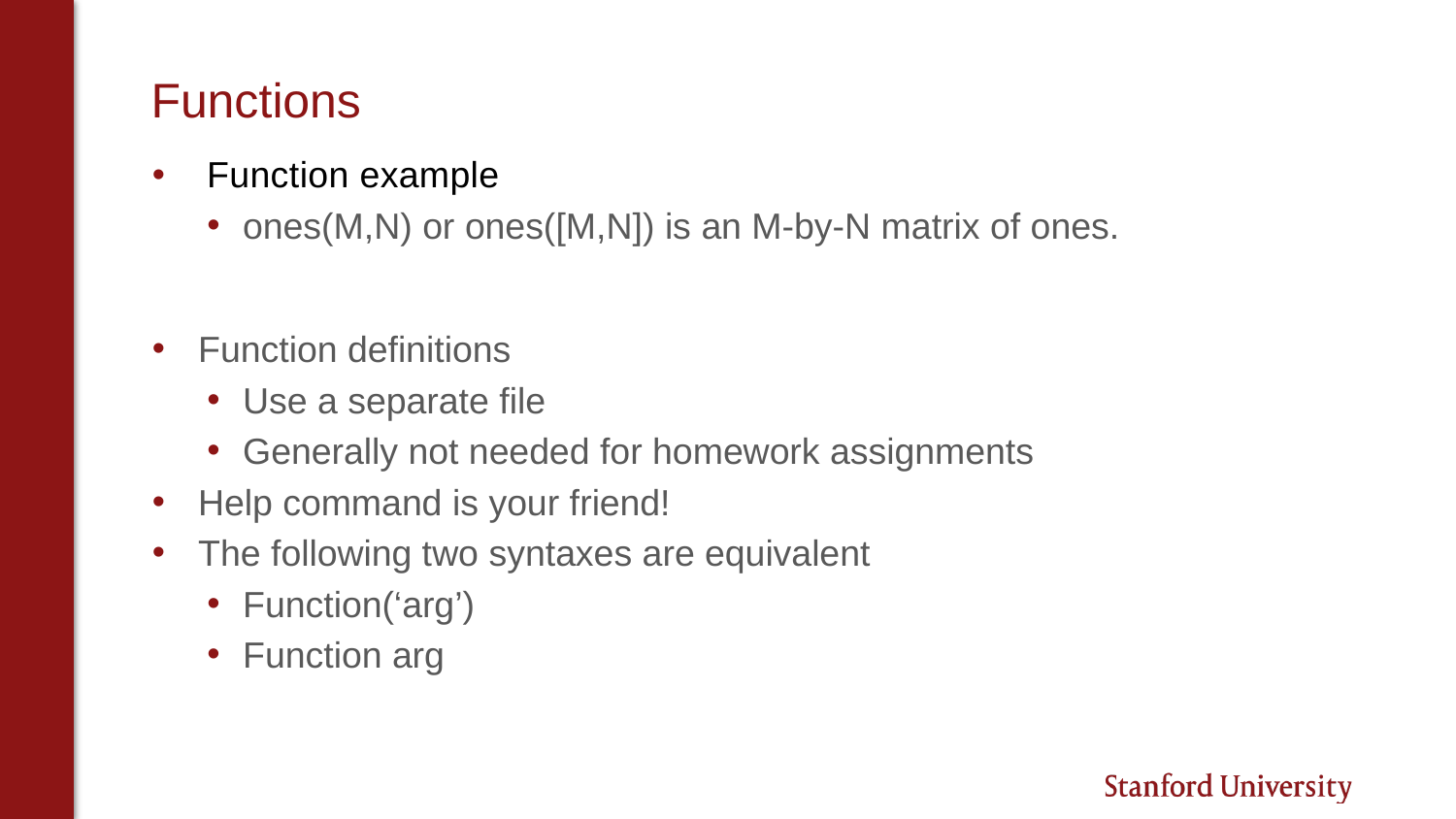

# Functions
Function example
ones(M,N) or ones([M,N]) is an M-by-N matrix of ones.

Function definitions
Use a separate file
Generally not needed for homework assignments
Help command is your friend!
The following two syntaxes are equivalent
Function(‘arg’)
Function arg